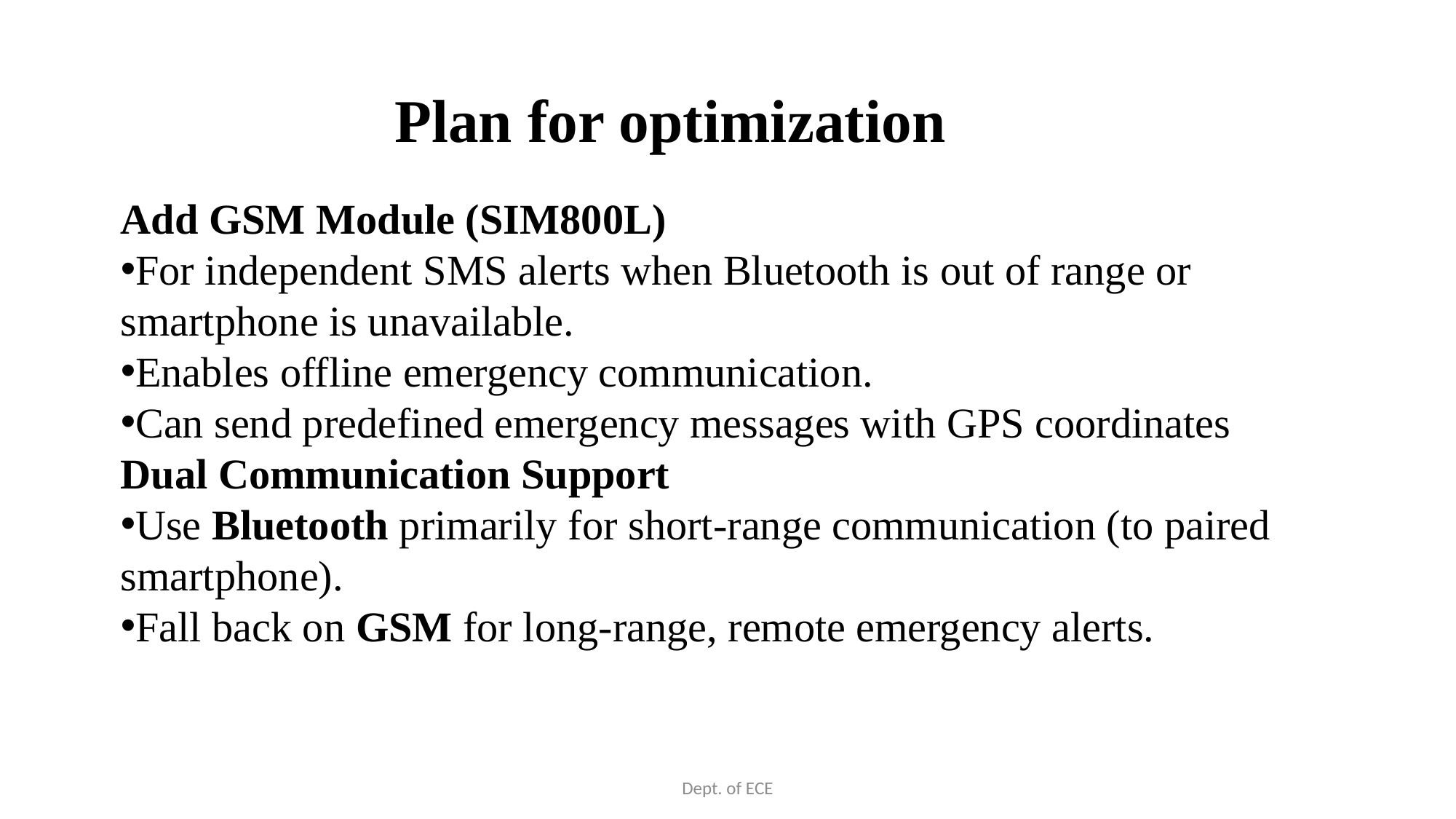

# Plan for optimization
Add GSM Module (SIM800L)
For independent SMS alerts when Bluetooth is out of range or smartphone is unavailable.
Enables offline emergency communication.
Can send predefined emergency messages with GPS coordinates
Dual Communication Support
Use Bluetooth primarily for short-range communication (to paired smartphone).
Fall back on GSM for long-range, remote emergency alerts.

Dept. of ECE